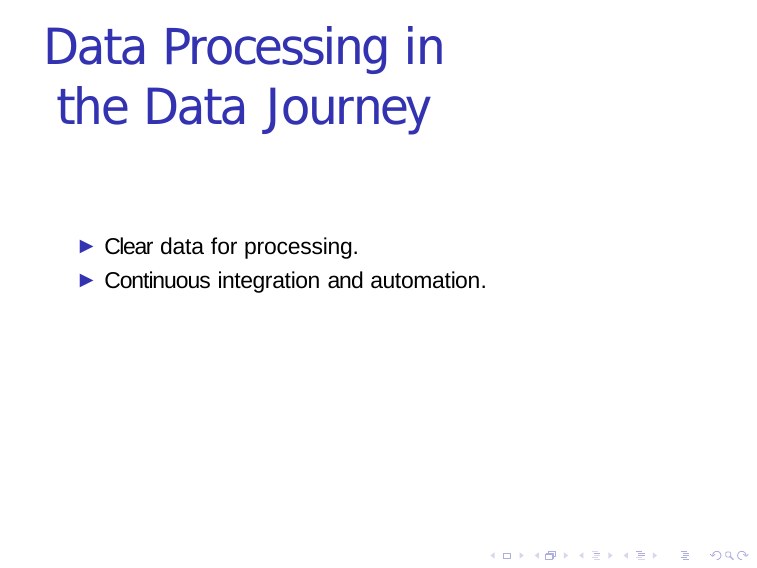

# Data Processing in the Data Journey
Clear data for processing.
Continuous integration and automation.